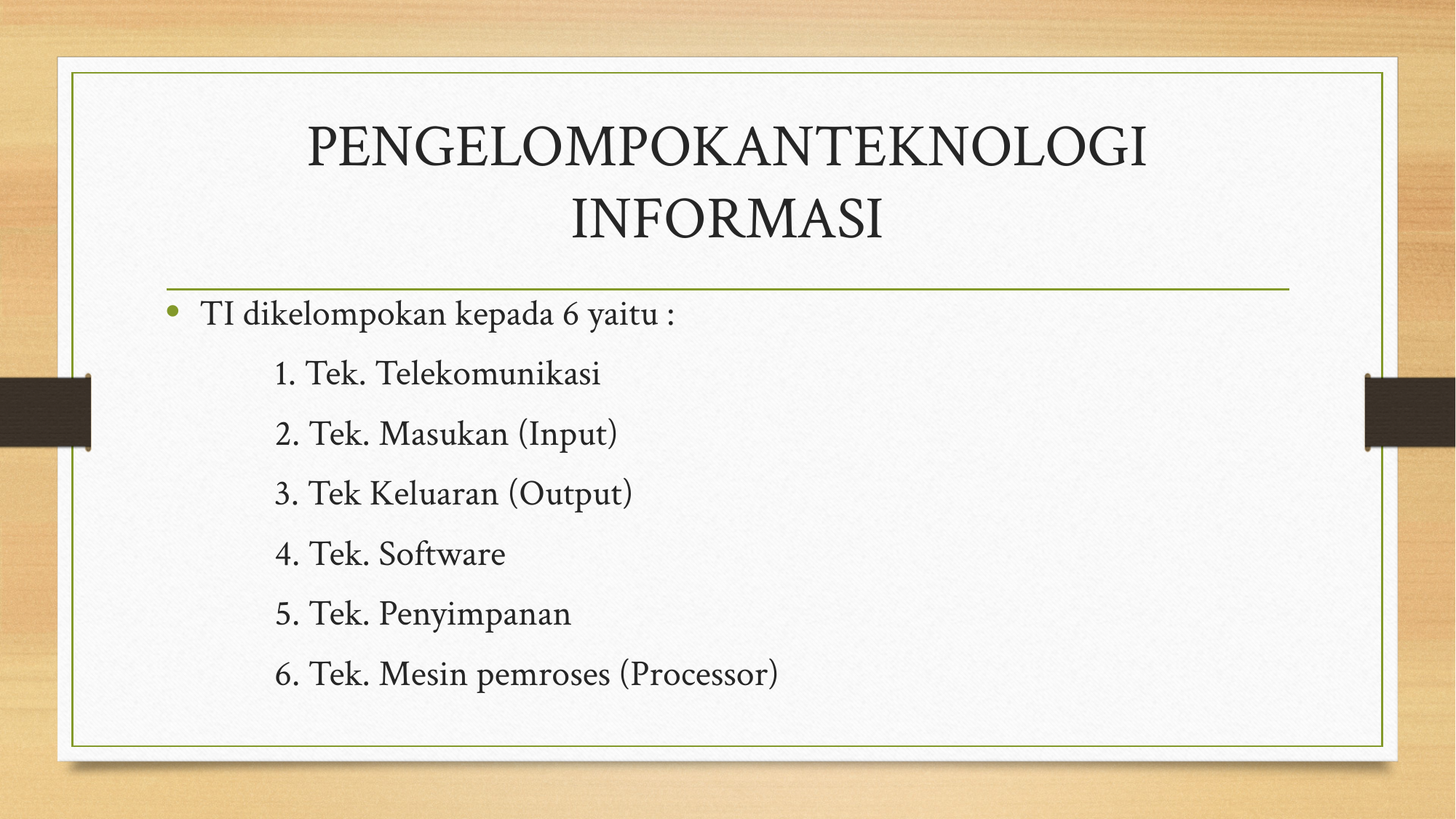

# PENGELOMPOKANTEKNOLOGI INFORMASI
TI dikelompokan kepada 6 yaitu :
	1. Tek. Telekomunikasi
	2. Tek. Masukan (Input)
	3. Tek Keluaran (Output)
	4. Tek. Software
	5. Tek. Penyimpanan
	6. Tek. Mesin pemroses (Processor)